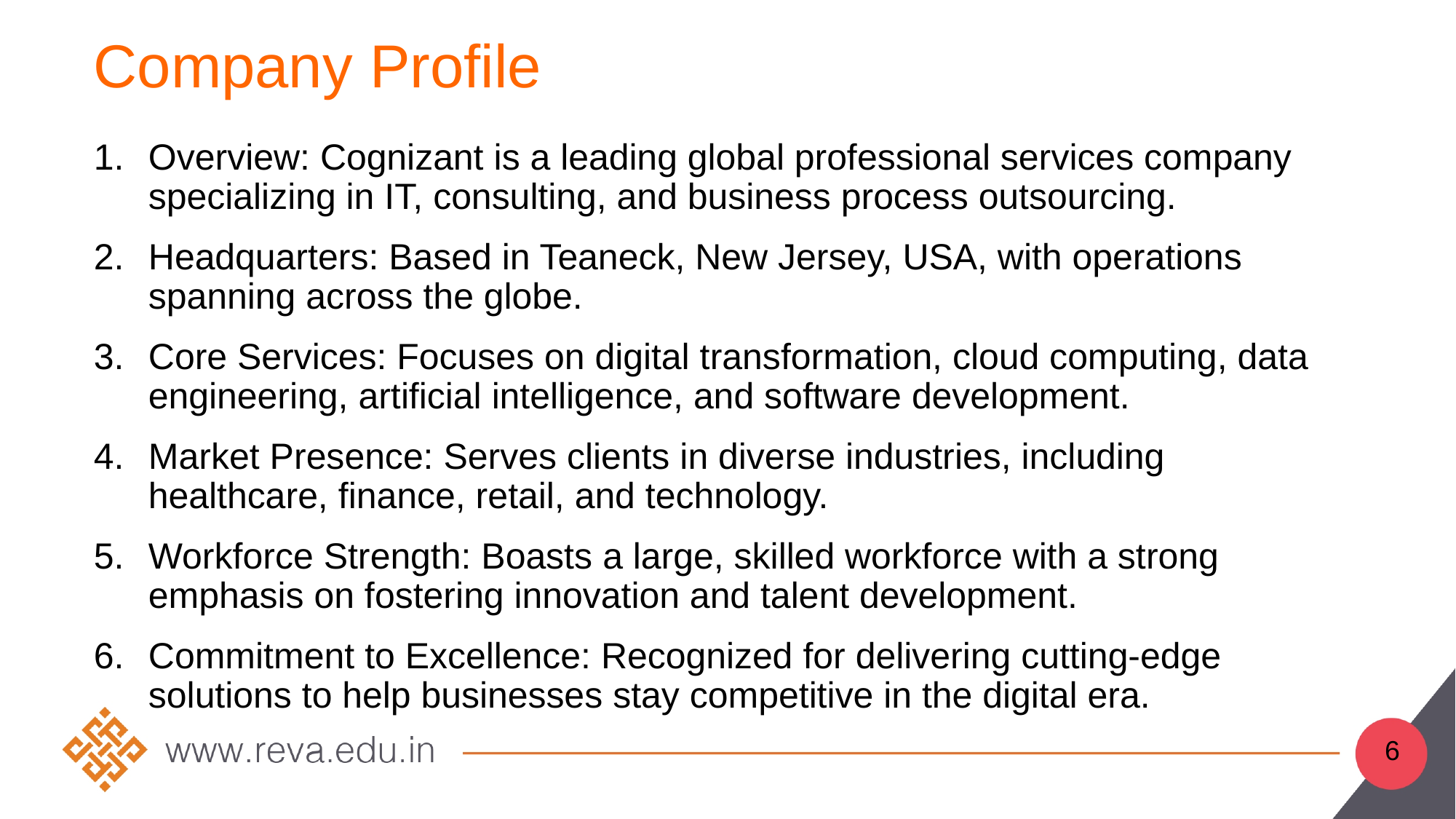

# Company Profile
Overview: Cognizant is a leading global professional services company specializing in IT, consulting, and business process outsourcing.
Headquarters: Based in Teaneck, New Jersey, USA, with operations spanning across the globe.
Core Services: Focuses on digital transformation, cloud computing, data engineering, artificial intelligence, and software development.
Market Presence: Serves clients in diverse industries, including healthcare, finance, retail, and technology.
Workforce Strength: Boasts a large, skilled workforce with a strong emphasis on fostering innovation and talent development.
Commitment to Excellence: Recognized for delivering cutting-edge solutions to help businesses stay competitive in the digital era.

6